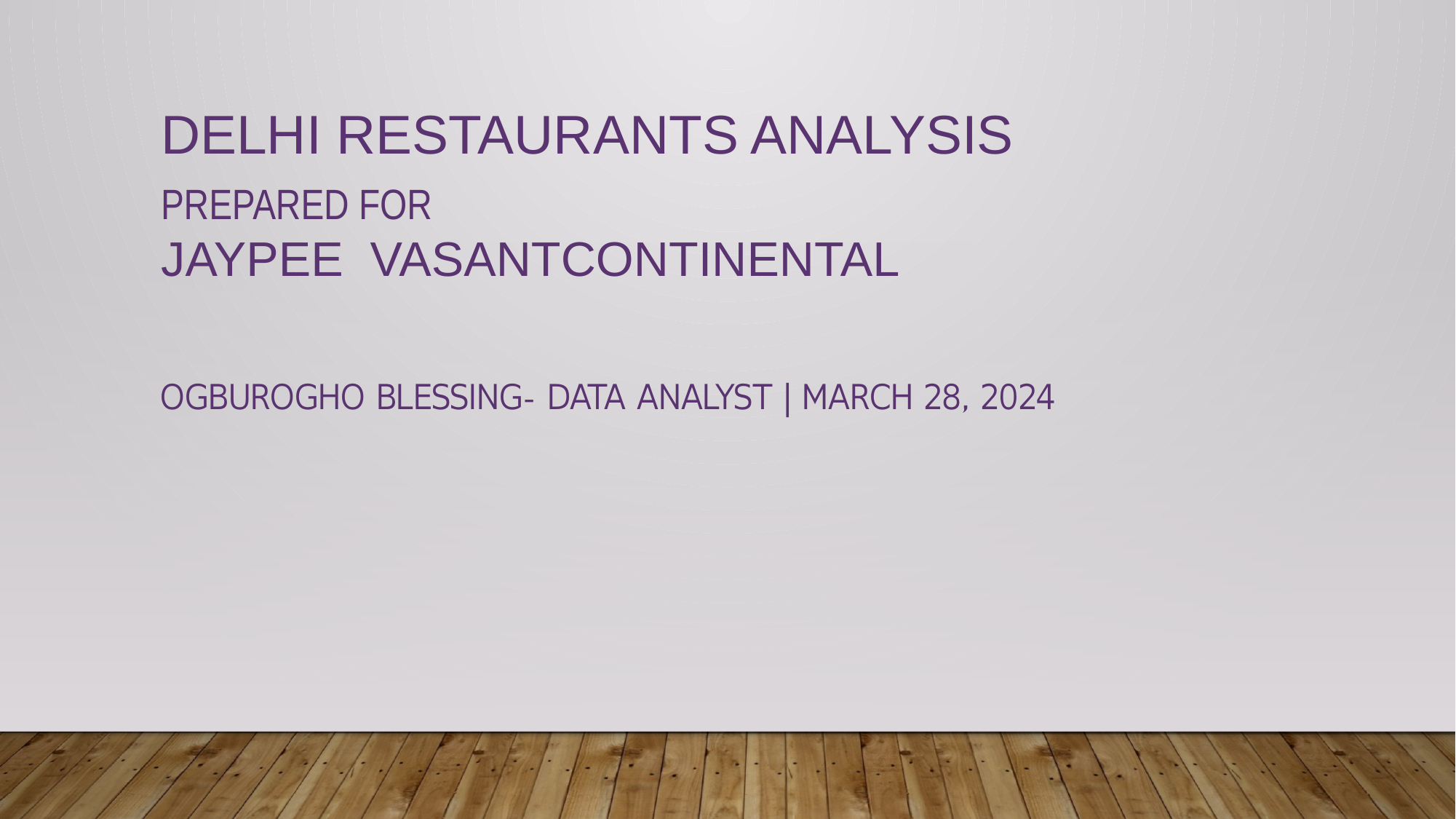

DELHI RESTAURANTS ANALYSIS
PREPARED FOR
JAYPEE  VASANTCONTINENTAL
OGBUROGHO BLESSING- DATA ANALYST | MARCH 28, 2024